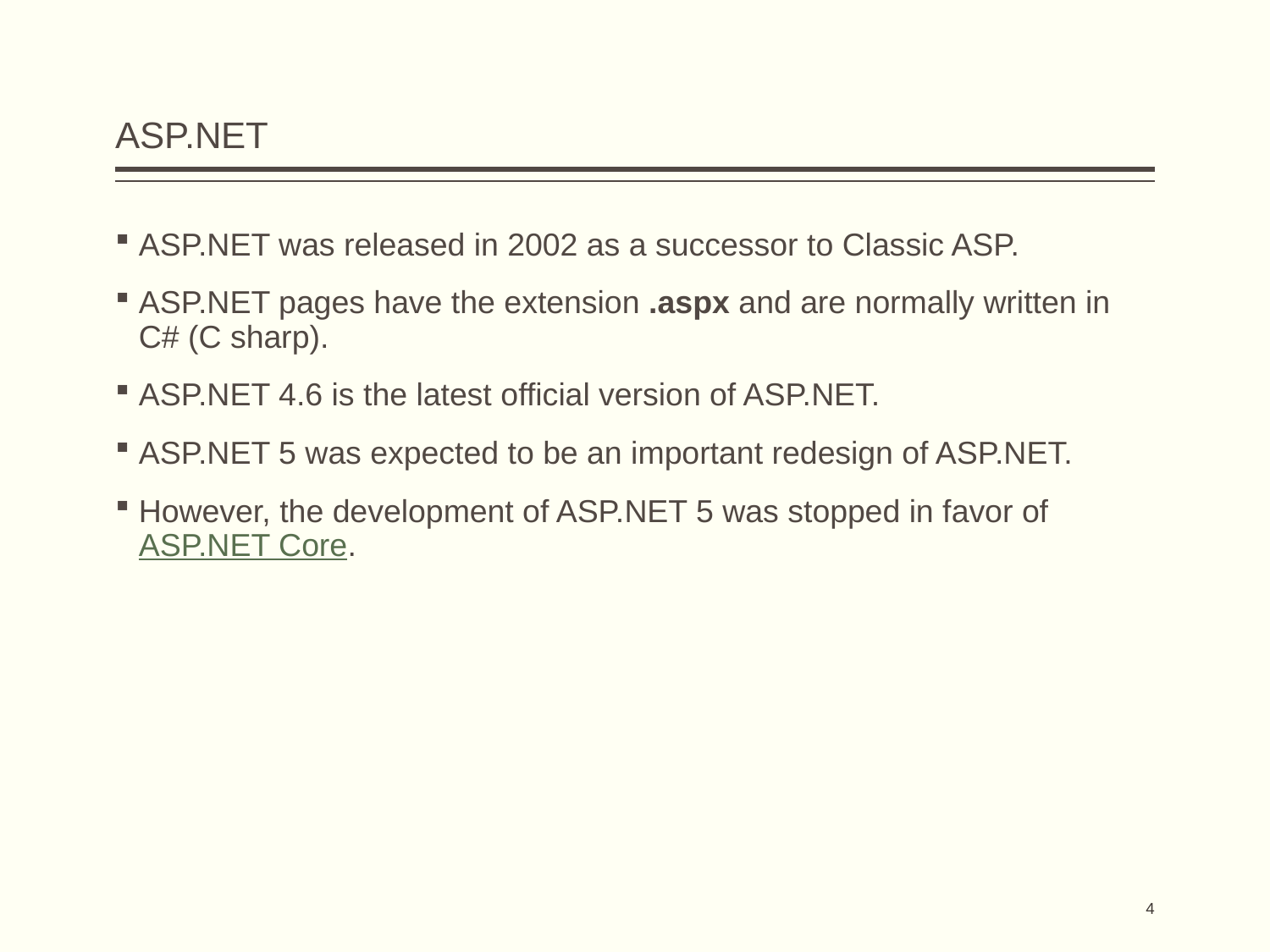

# ASP.NET
ASP.NET was released in 2002 as a successor to Classic ASP.
ASP.NET pages have the extension .aspx and are normally written in C# (C sharp).
ASP.NET 4.6 is the latest official version of ASP.NET.
ASP.NET 5 was expected to be an important redesign of ASP.NET.
However, the development of ASP.NET 5 was stopped in favor of ASP.NET Core.

4